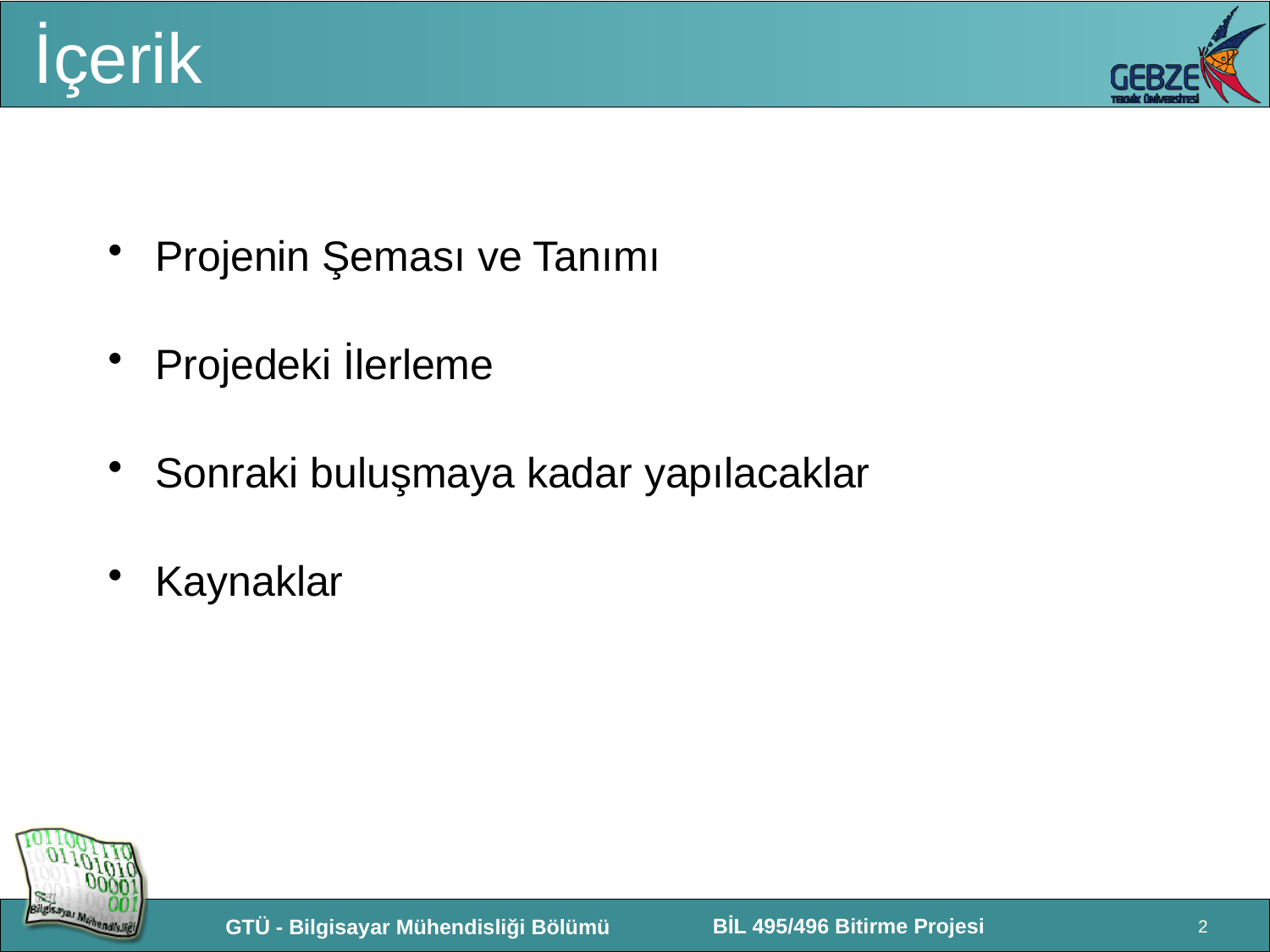

# İçerik

Projenin Şeması ve Tanımı

Projedeki İlerleme

Sonraki buluşmaya kadar yapılacaklar

Kaynaklar
2